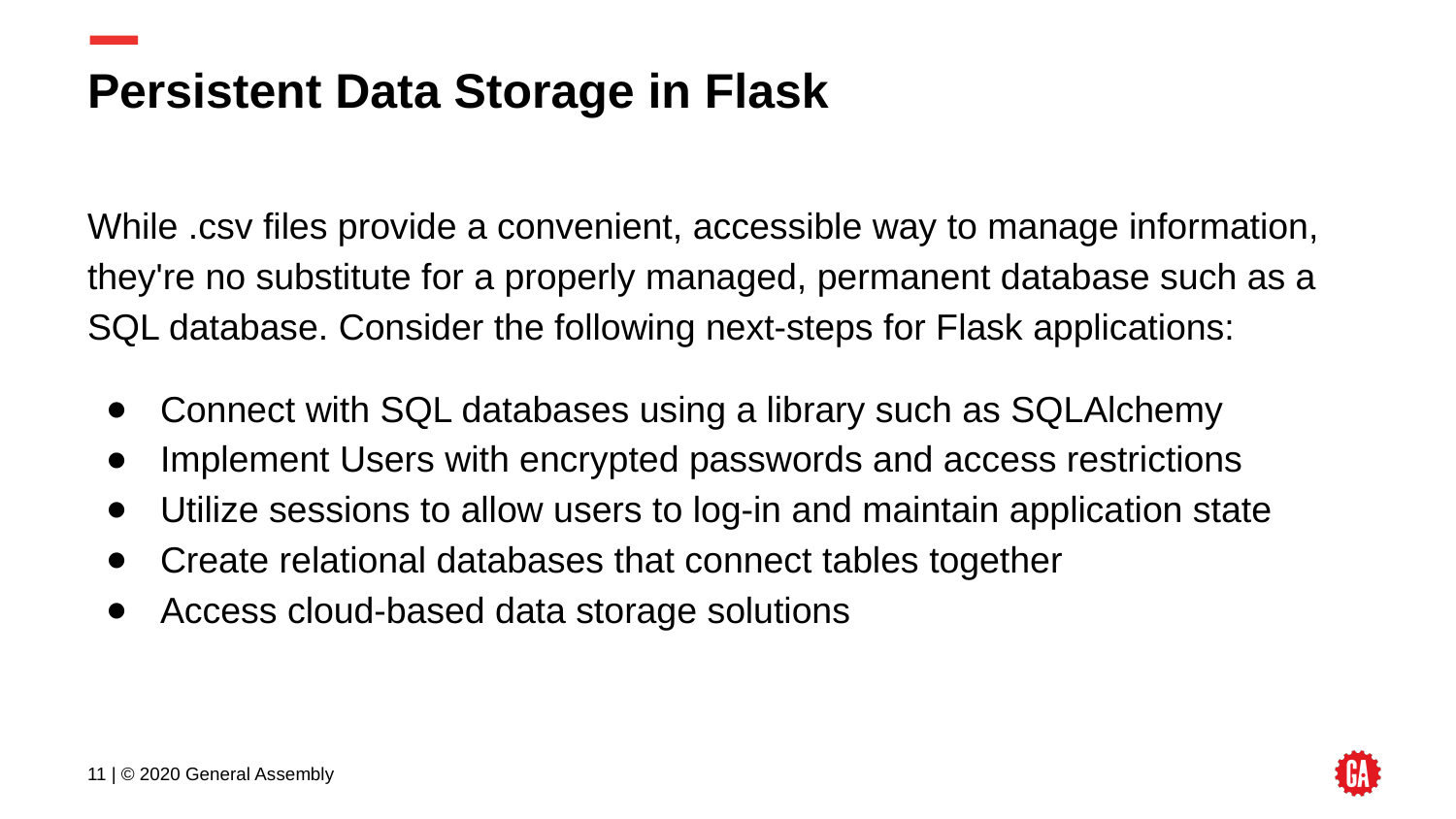

# Persistent Data Storage in Flask
While .csv files provide a convenient, accessible way to manage information, they're no substitute for a properly managed, permanent database such as a SQL database. Consider the following next-steps for Flask applications:
Connect with SQL databases using a library such as SQLAlchemy
Implement Users with encrypted passwords and access restrictions
Utilize sessions to allow users to log-in and maintain application state
Create relational databases that connect tables together
Access cloud-based data storage solutions
11 | © 2020 General Assembly